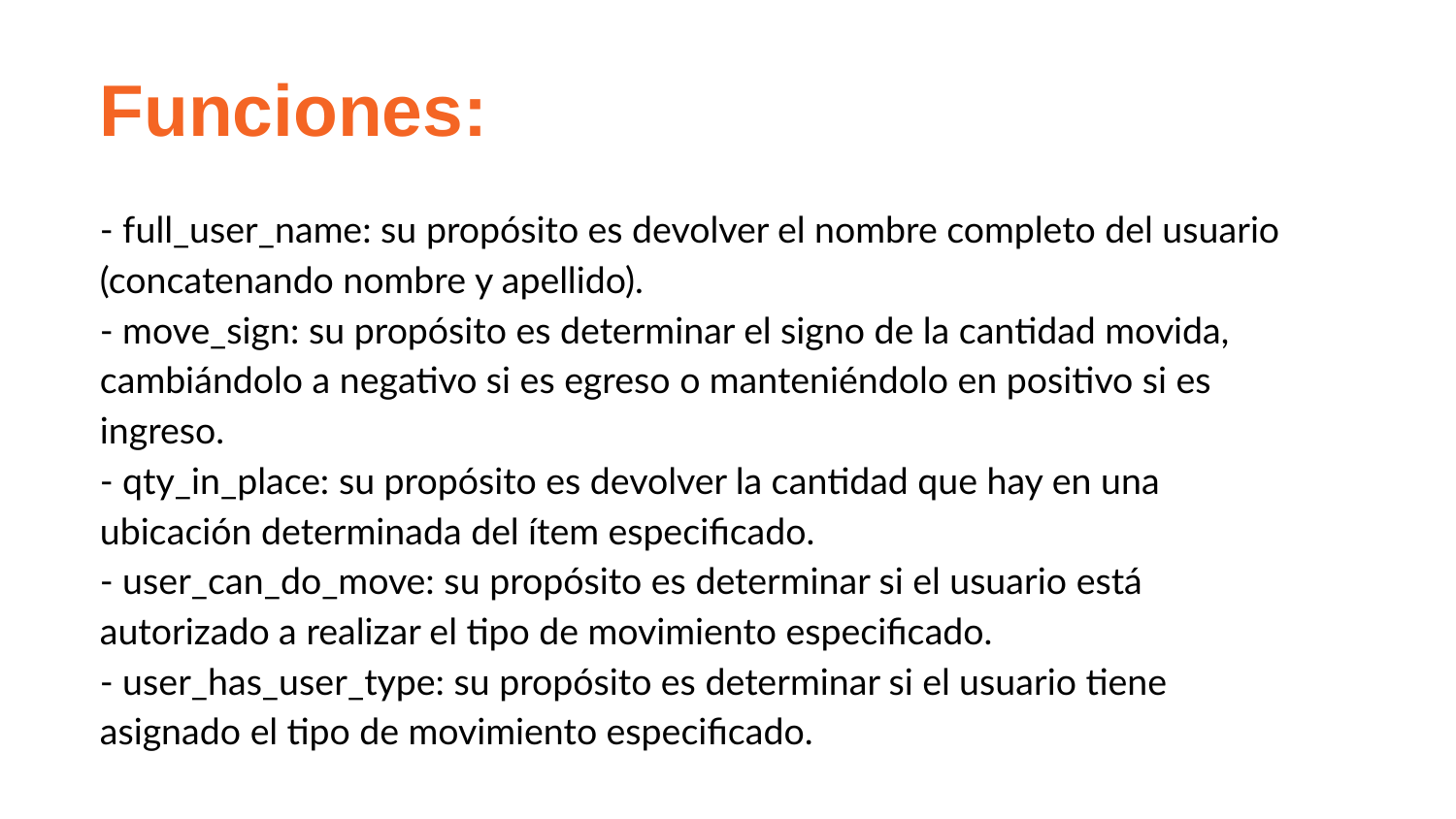

Funciones:
- full_user_name: su propósito es devolver el nombre completo del usuario (concatenando nombre y apellido).
- move_sign: su propósito es determinar el signo de la cantidad movida, cambiándolo a negativo si es egreso o manteniéndolo en positivo si es ingreso.
- qty_in_place: su propósito es devolver la cantidad que hay en una ubicación determinada del ítem especificado.
- user_can_do_move: su propósito es determinar si el usuario está autorizado a realizar el tipo de movimiento especificado.
- user_has_user_type: su propósito es determinar si el usuario tiene asignado el tipo de movimiento especificado.